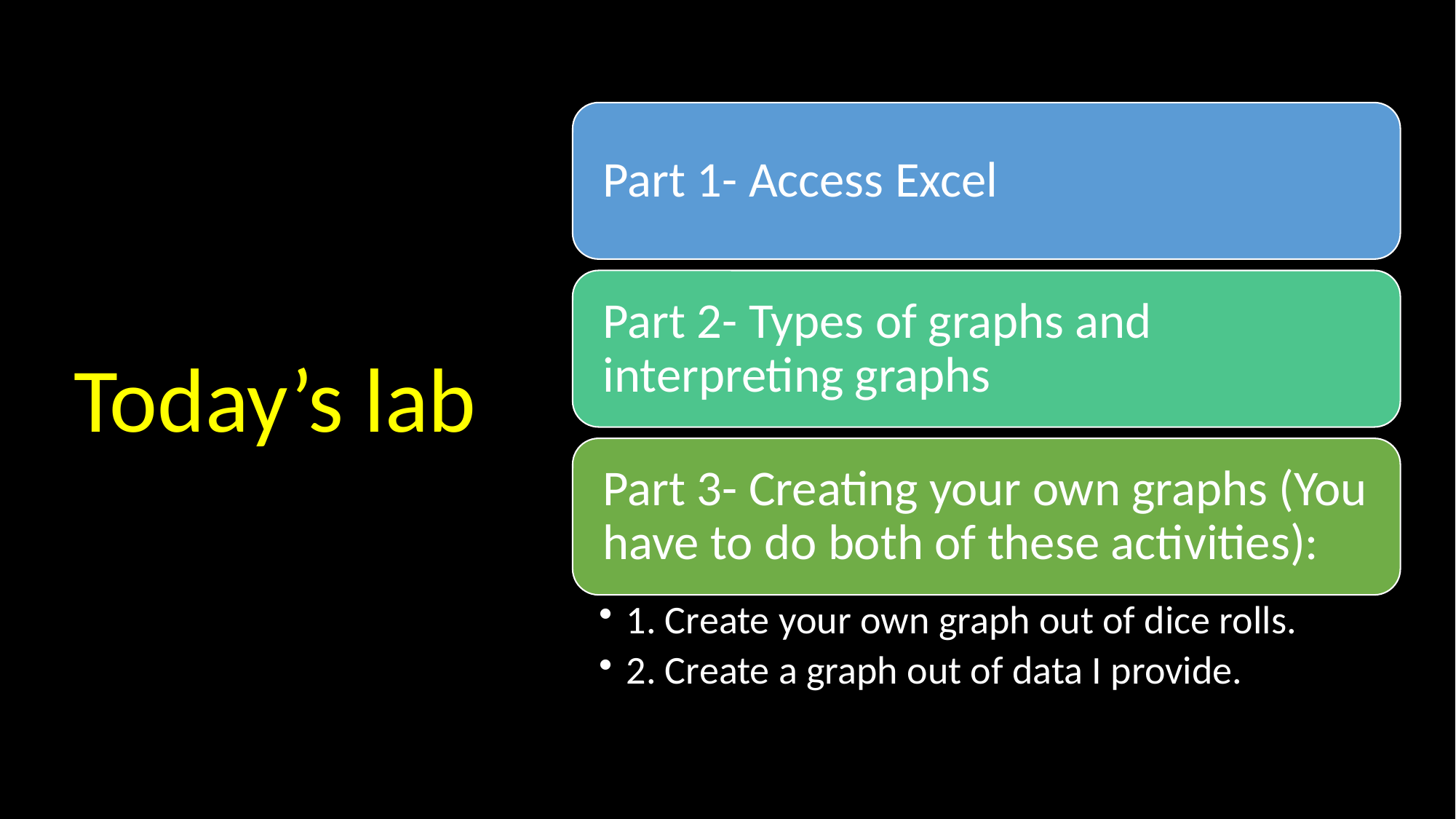

# Today’s lab
Part 1- Access Excel
Part 2- Types of graphs and interpreting graphs
Part 3- Creating your own graphs (You have to do both of these activities):
1. Create your own graph out of dice rolls.
2. Create a graph out of data I provide.